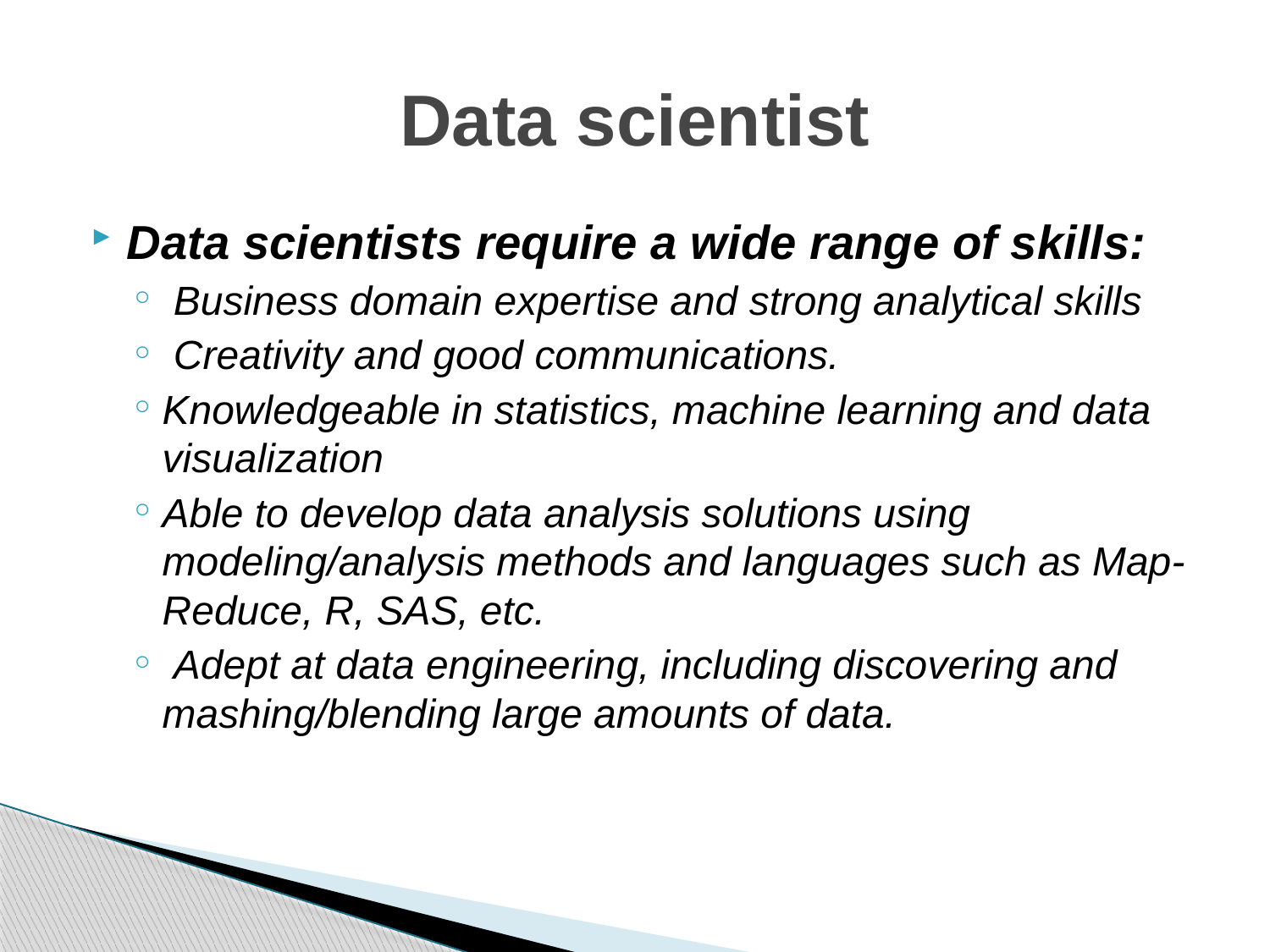

# Data scientist
Data scientists require a wide range of skills:
 Business domain expertise and strong analytical skills
 Creativity and good communications.
Knowledgeable in statistics, machine learning and data visualization
Able to develop data analysis solutions using modeling/analysis methods and languages such as Map-Reduce, R, SAS, etc.
 Adept at data engineering, including discovering and mashing/blending large amounts of data.